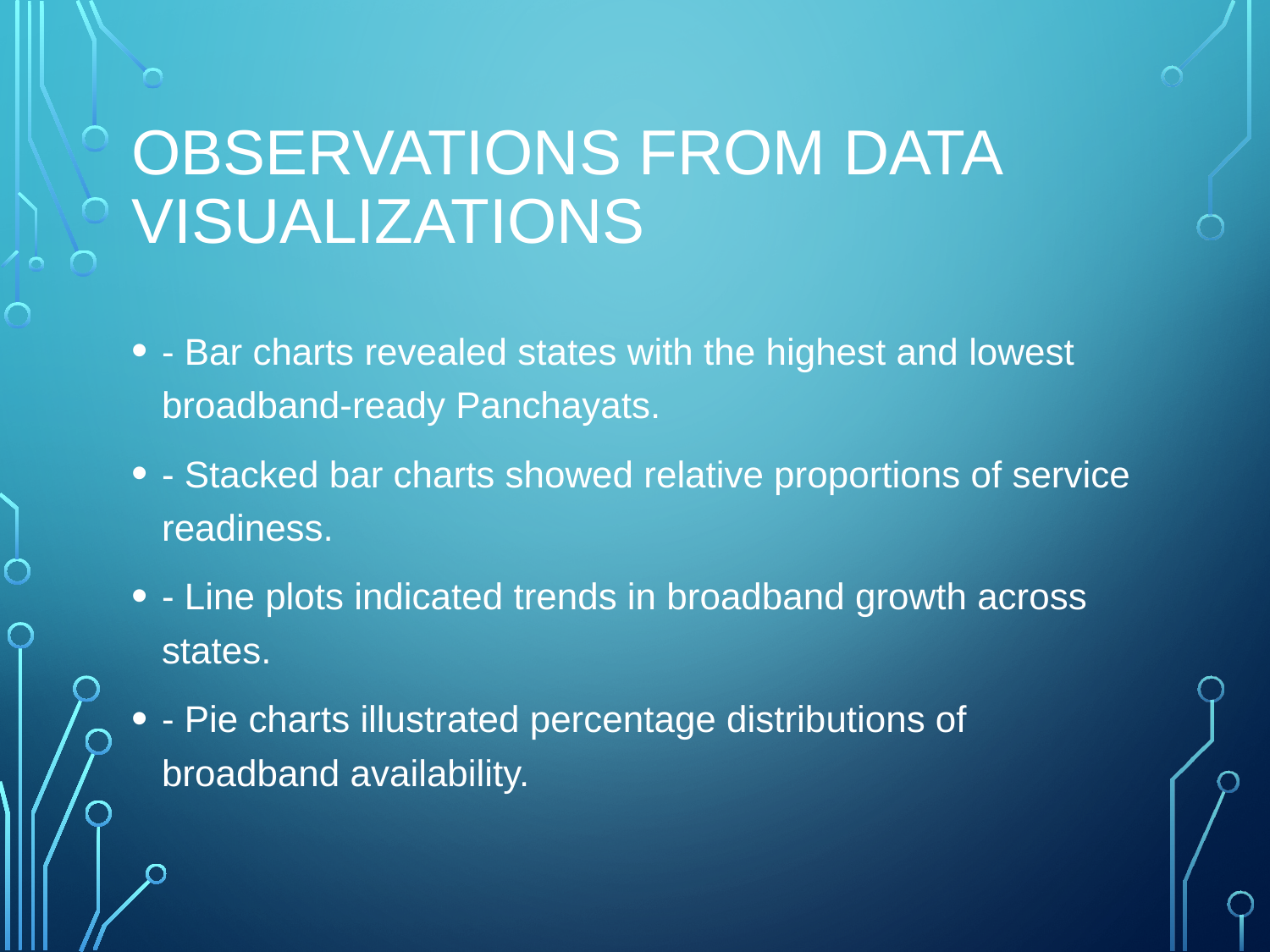

# Observations from Data Visualizations
- Bar charts revealed states with the highest and lowest broadband-ready Panchayats.
- Stacked bar charts showed relative proportions of service readiness.
- Line plots indicated trends in broadband growth across states.
- Pie charts illustrated percentage distributions of broadband availability.